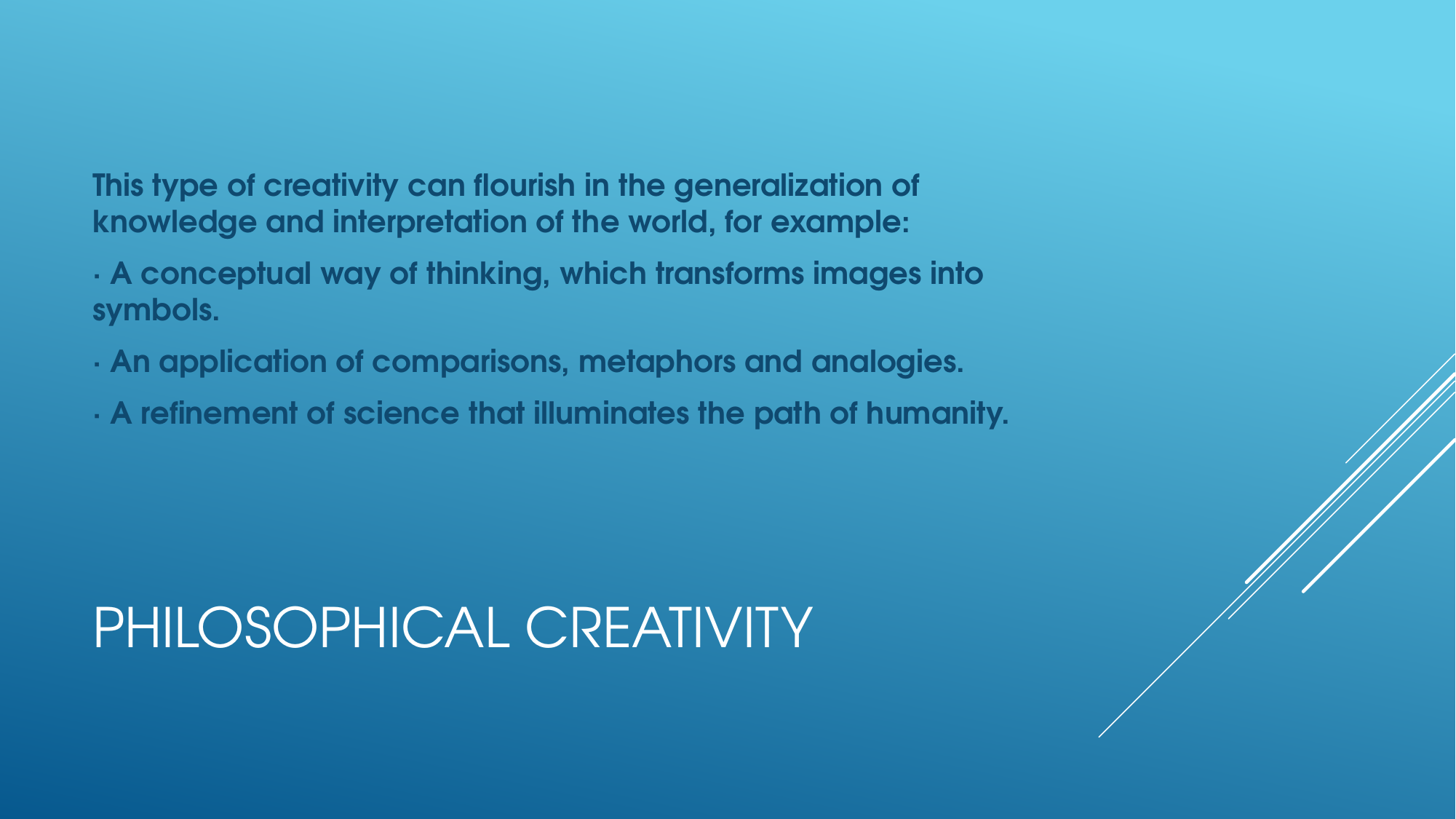

This type of creativity can flourish in the generalization of knowledge and interpretation of the world, for example:
⋅ A conceptual way of thinking, which transforms images into symbols.
⋅ An application of comparisons, metaphors and analogies.
⋅ A refinement of science that illuminates the path of humanity.
# PHILOSOPHICAL CREATIVITY